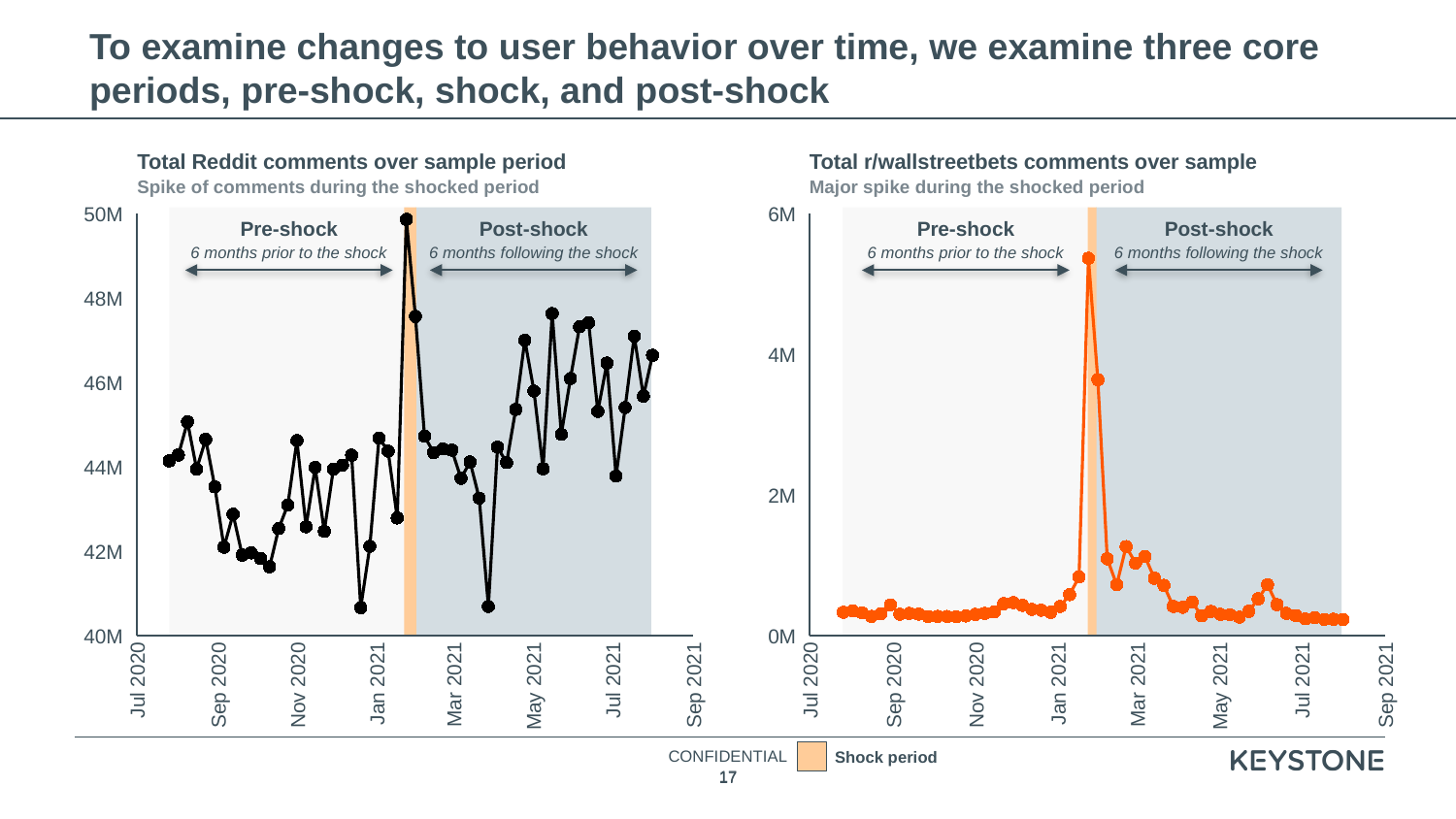

# To examine changes to user behavior over time, we examine three core periods, pre-shock, shock, and post-shock
Total Reddit comments over sample period
Spike of comments during the shocked period
Total r/wallstreetbets comments over sample
Major spike during the shocked period

### Chart

| Category |  |
|---|---|

### Chart

| Category |  |
|---|---|
50M
6M

Pre-shock
6 months prior to the shock
Pre-shock
6 months prior to the shock
Post-shock
6 months following the shock
Post-shock
6 months following the shock
48M
4M
46M
44M
2M
42M
40M
0M
Jul 2020
Sep 2020
Nov 2020
Jan 2021
Mar 2021
May 2021
Jul 2021
Sep 2021
Jul 2020
Sep 2020
Nov 2020
Jan 2021
Mar 2021
May 2021
Jul 2021
Sep 2021

Shock period
17
17